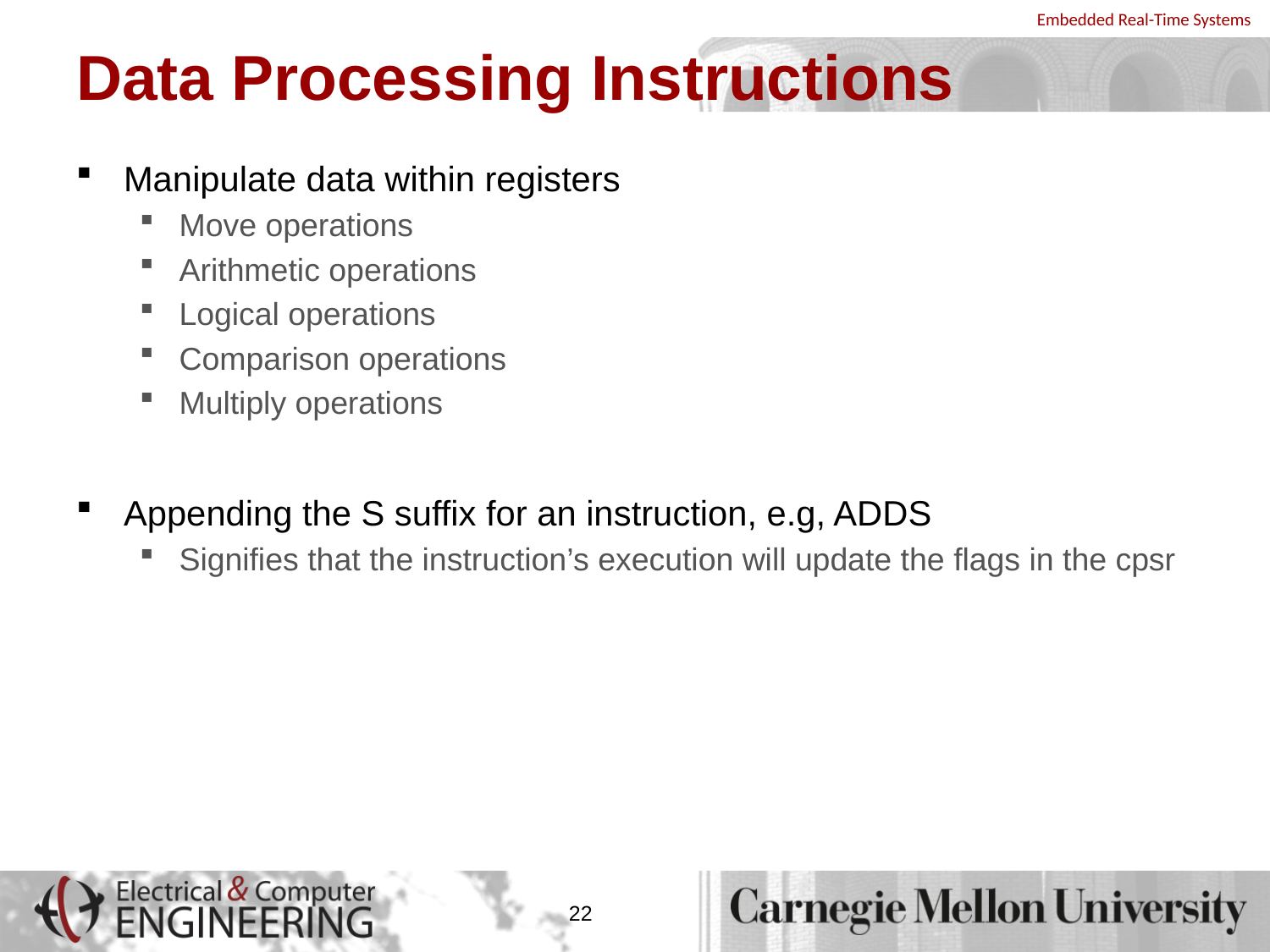

# Data Processing Instructions
Manipulate data within registers
Move operations
Arithmetic operations
Logical operations
Comparison operations
Multiply operations

Appending the S suffix for an instruction, e.g, ADDS
Signifies that the instruction’s execution will update the flags in the cpsr

22